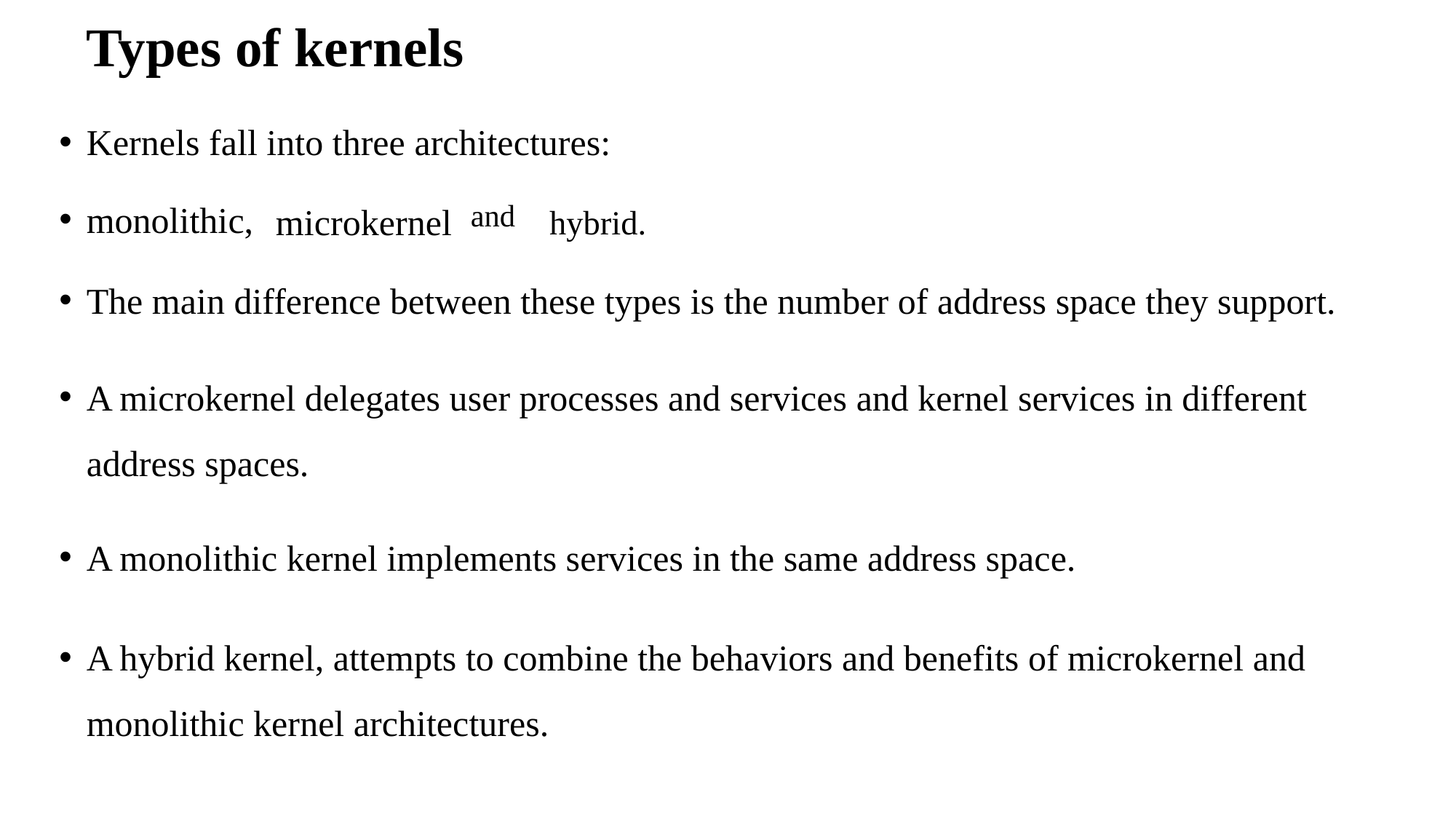

# Types of kernels
Kernels fall into three architectures:
monolithic,
microkernel
and
hybrid.
The main difference between these types is the number of address space they support.
A microkernel delegates user processes and services and kernel services in different address spaces.
A monolithic kernel implements services in the same address space.
A hybrid kernel, attempts to combine the behaviors and benefits of microkernel and monolithic kernel architectures.